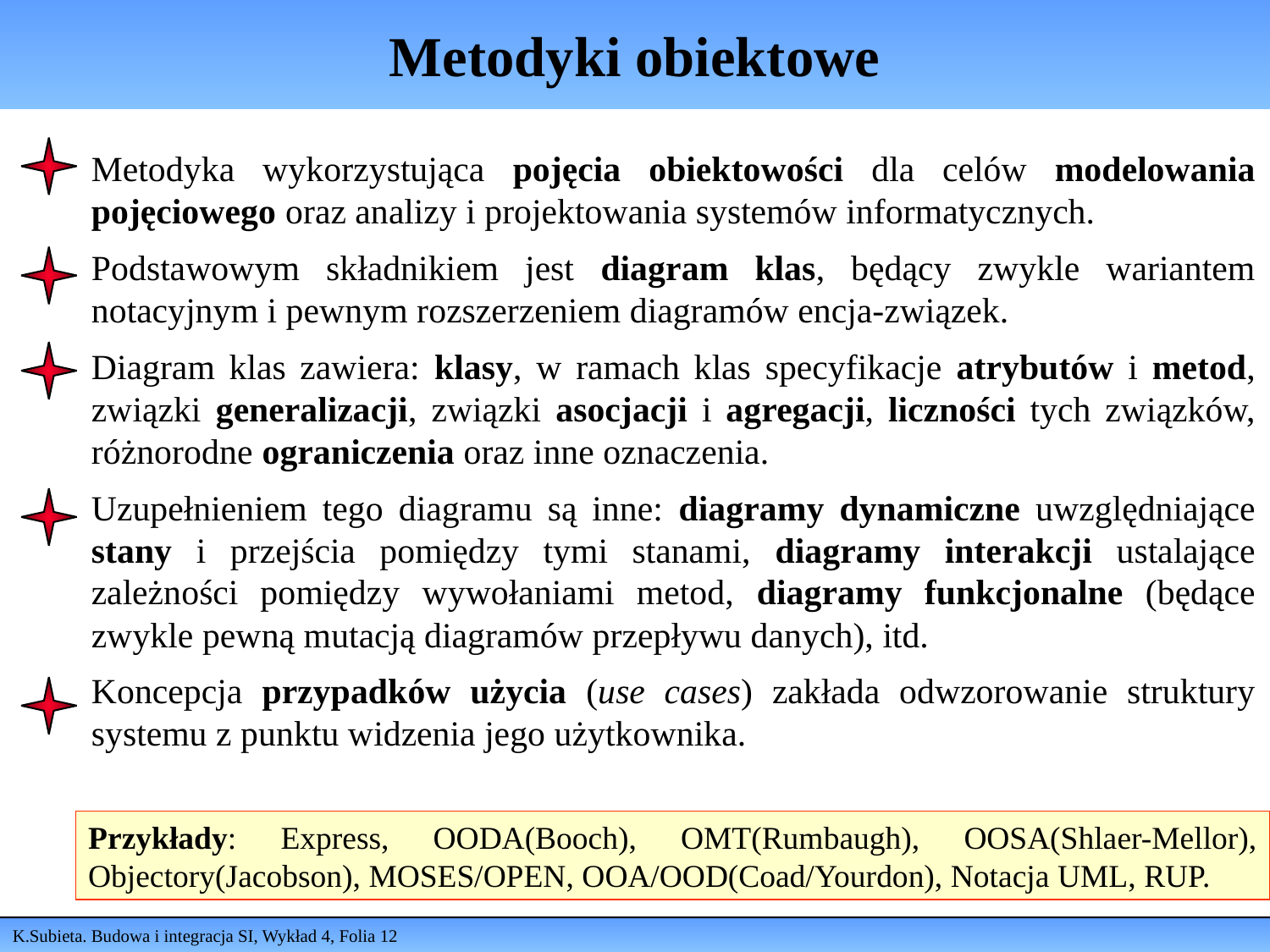

# Metodyki obiektowe

Metodyka wykorzystująca pojęcia obiektowości dla celów modelowania pojęciowego oraz analizy i projektowania systemów informatycznych.
Podstawowym składnikiem jest diagram klas, będący zwykle wariantem notacyjnym i pewnym rozszerzeniem diagramów encja-związek.
Diagram klas zawiera: klasy, w ramach klas specyfikacje atrybutów i metod, związki generalizacji, związki asocjacji i agregacji, liczności tych związków, różnorodne ograniczenia oraz inne oznaczenia.
Uzupełnieniem tego diagramu są inne: diagramy dynamiczne uwzględniające stany i przejścia pomiędzy tymi stanami, diagramy interakcji ustalające zależności pomiędzy wywołaniami metod, diagramy funkcjonalne (będące zwykle pewną mutacją diagramów przepływu danych), itd.
Koncepcja przypadków użycia (use cases) zakłada odwzorowanie struktury systemu z punktu widzenia jego użytkownika.

Przykłady: Express, OODA(Booch), OMT(Rumbaugh), OOSA(Shlaer-Mellor), Objectory(Jacobson), MOSES/OPEN, OOA/OOD(Coad/Yourdon), Notacja UML, RUP.